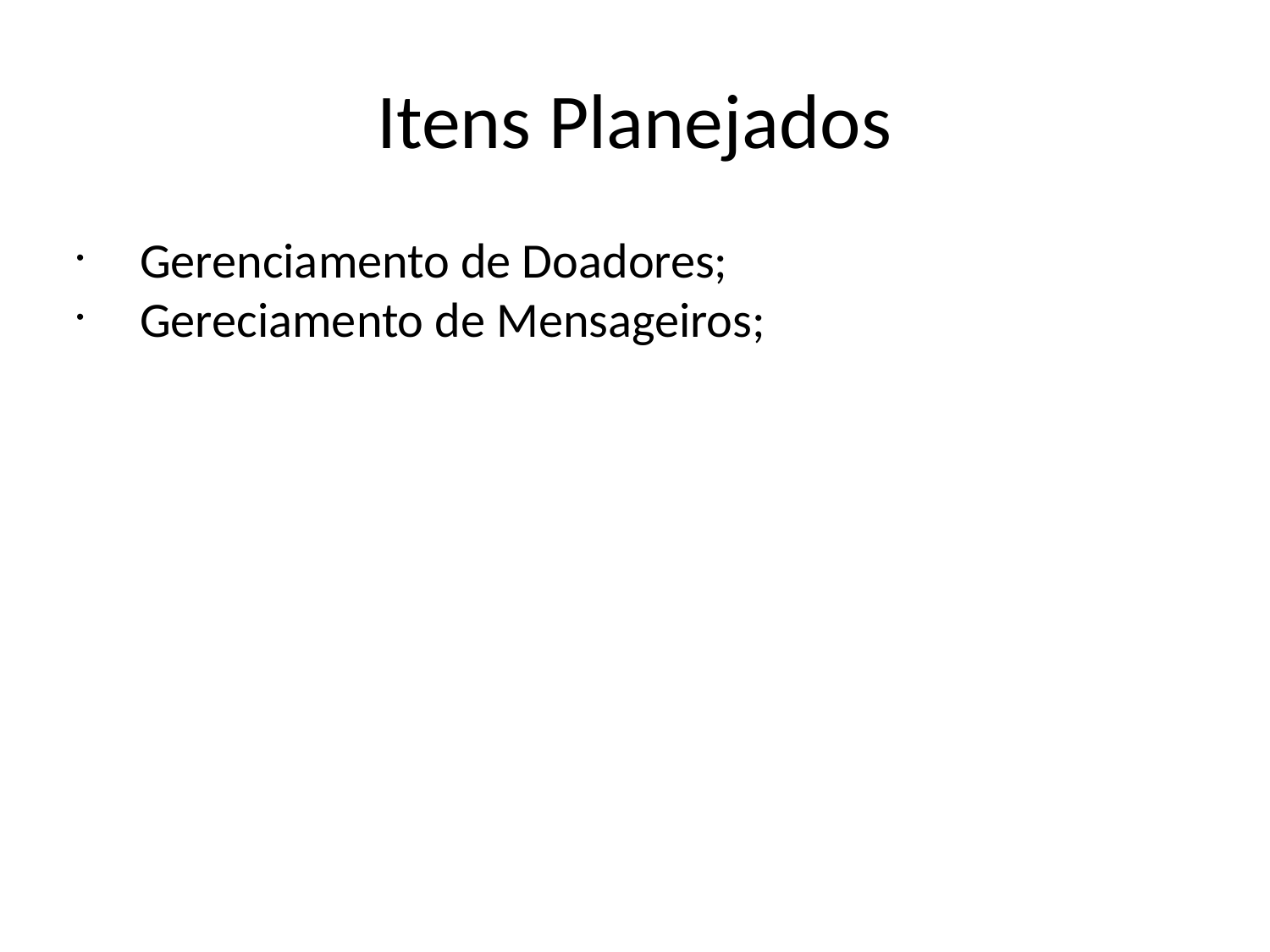

Itens Planejados
Gerenciamento de Doadores;
Gereciamento de Mensageiros;